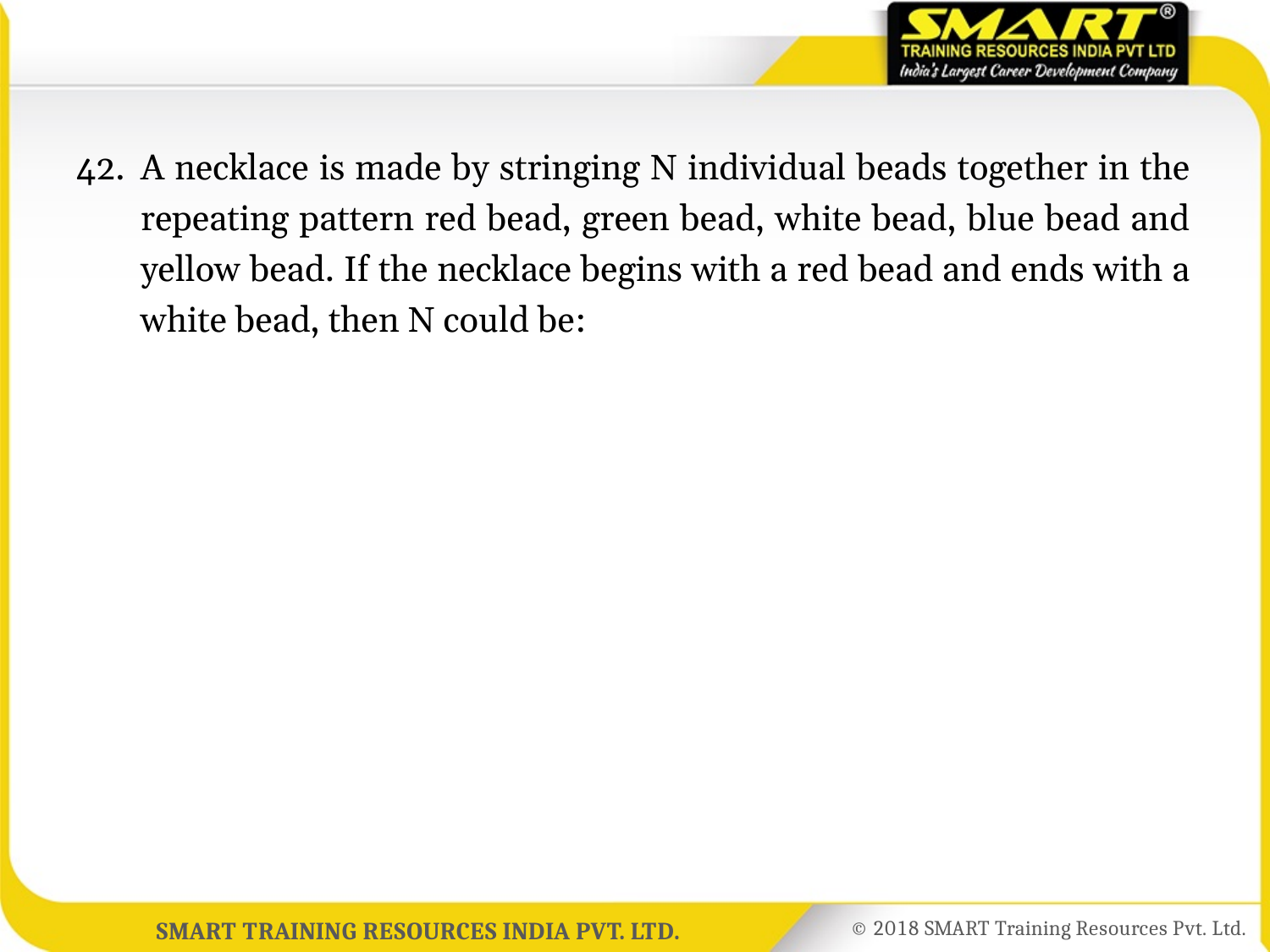

42.	A necklace is made by stringing N individual beads together in the repeating pattern red bead, green bead, white bead, blue bead and yellow bead. If the necklace begins with a red bead and ends with a white bead, then N could be: